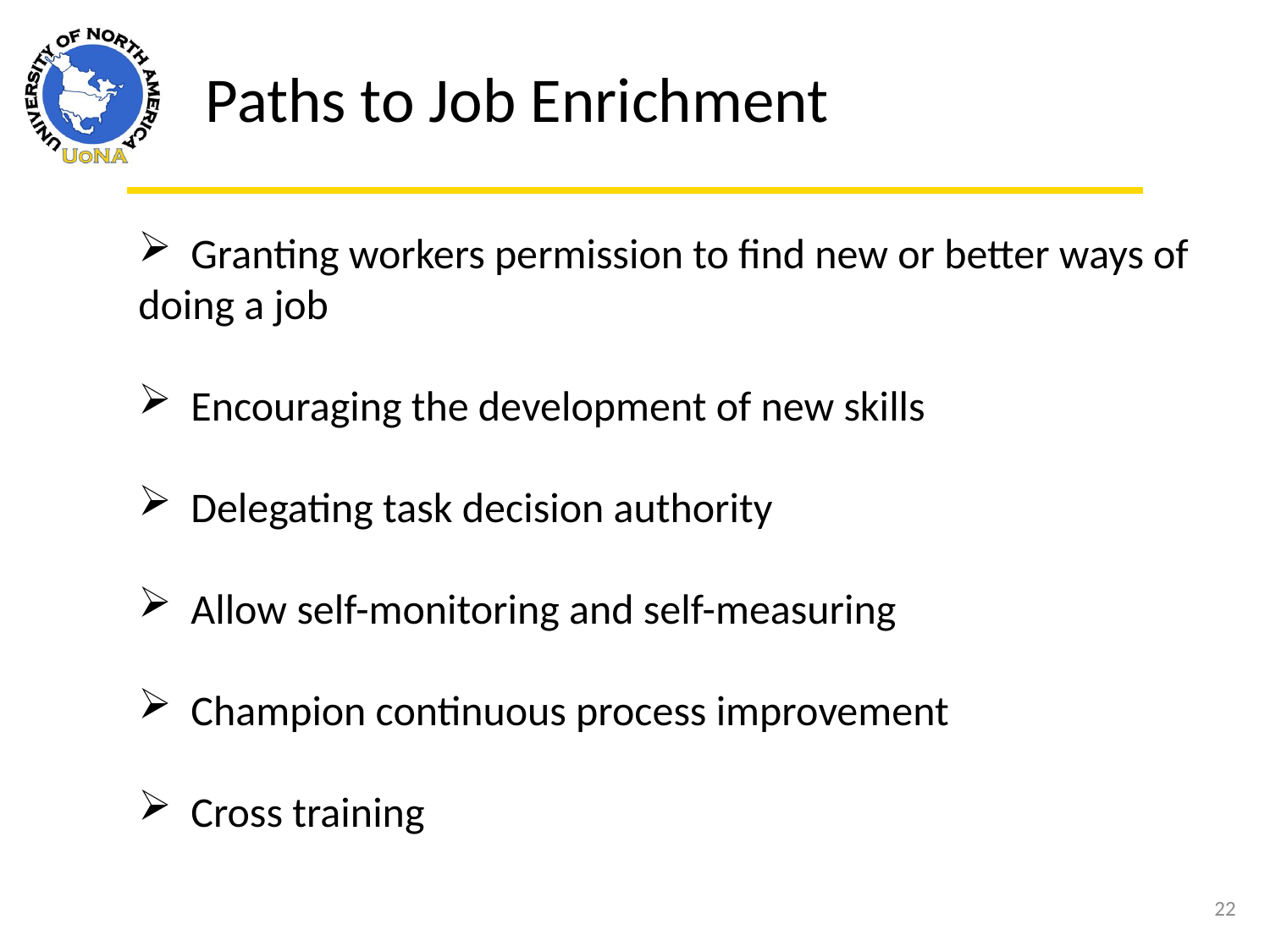

Paths to Job Enrichment
  Granting workers permission to find new or better ways of doing a job

  Encouraging the development of new skills

  Delegating task decision authority

  Allow self-monitoring and self-measuring

  Champion continuous process improvement

  Cross training
22